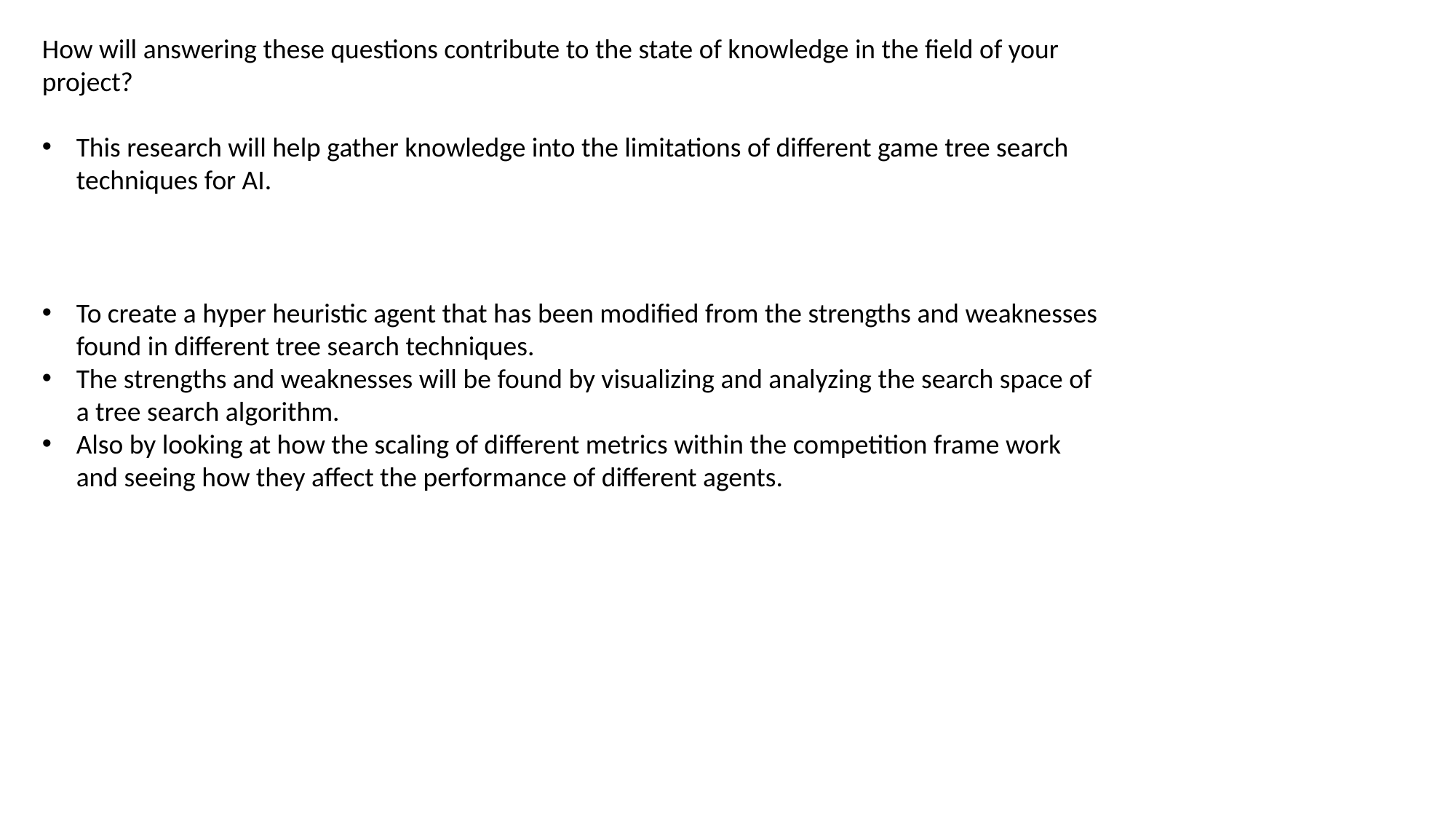

How will answering these questions contribute to the state of knowledge in the field of your project?

This research will help gather knowledge into the limitations of different game tree search techniques for AI.
To create a hyper heuristic agent that has been modified from the strengths and weaknesses found in different tree search techniques.
The strengths and weaknesses will be found by visualizing and analyzing the search space of a tree search algorithm.
Also by looking at how the scaling of different metrics within the competition frame work and seeing how they affect the performance of different agents.